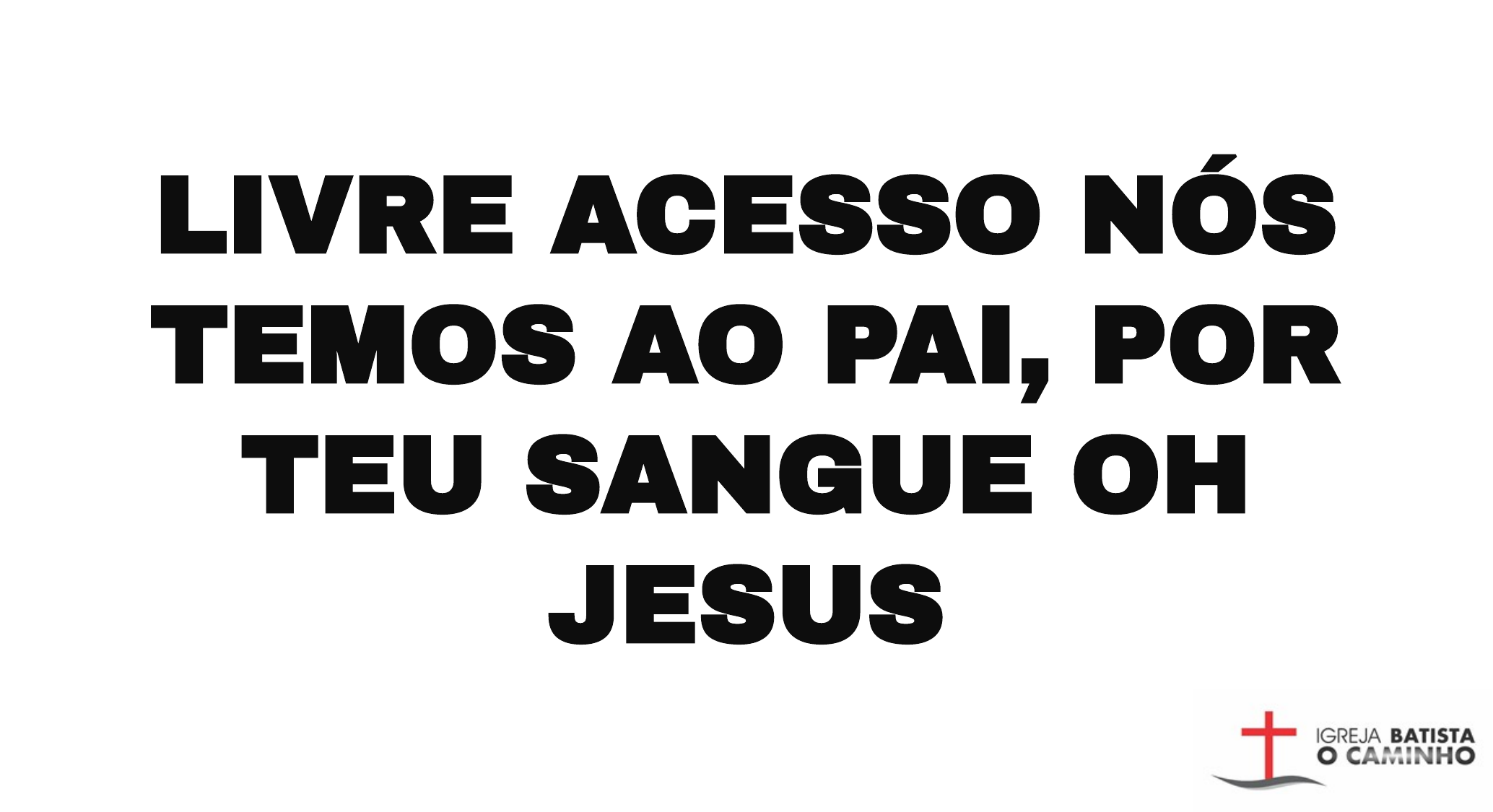

LIVRE ACESSO NÓS TEMOS AO PAI, POR TEU SANGUE OH JESUS